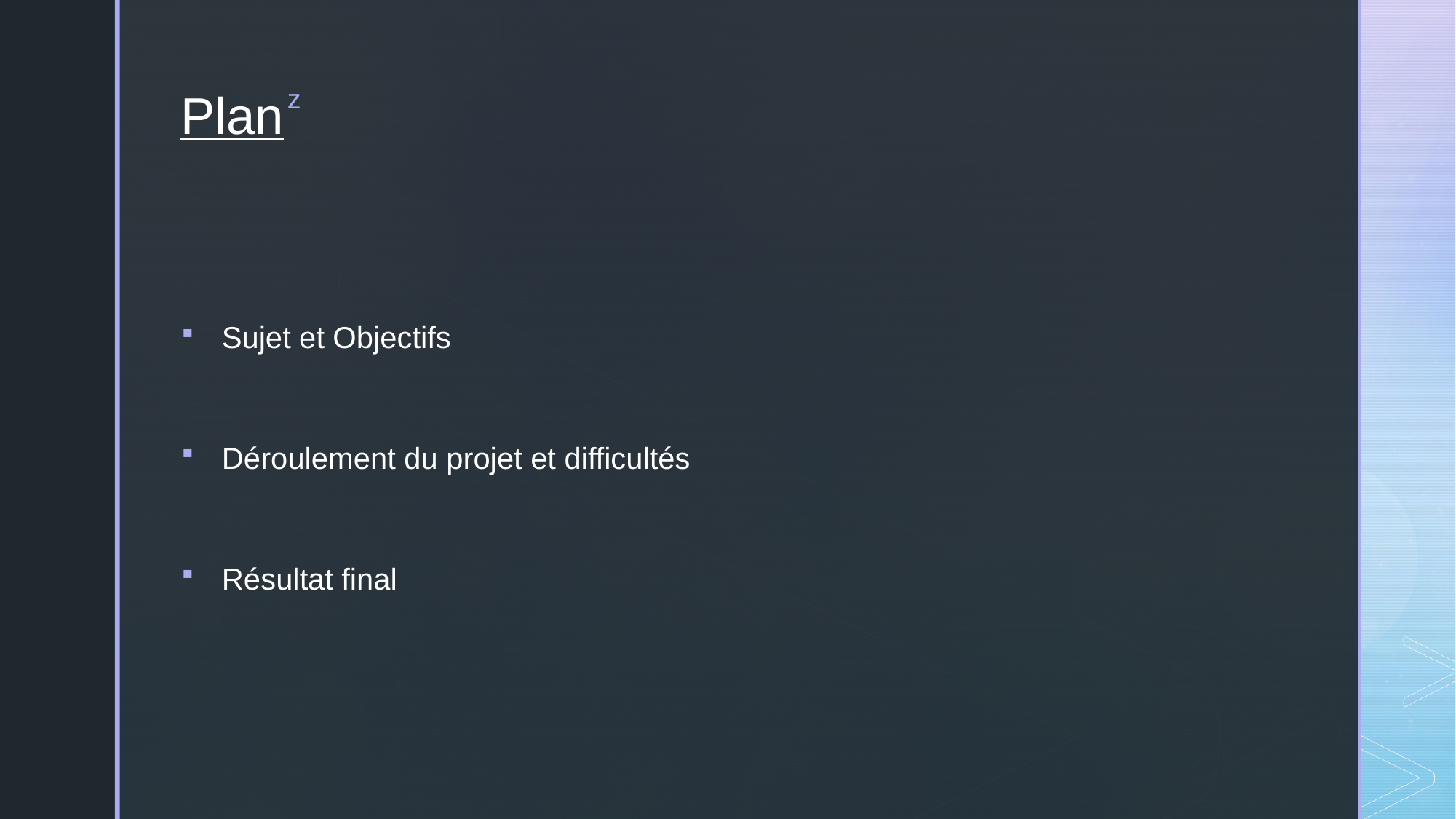

# Plan
Sujet et Objectifs

Déroulement du projet et difficultés

Résultat final